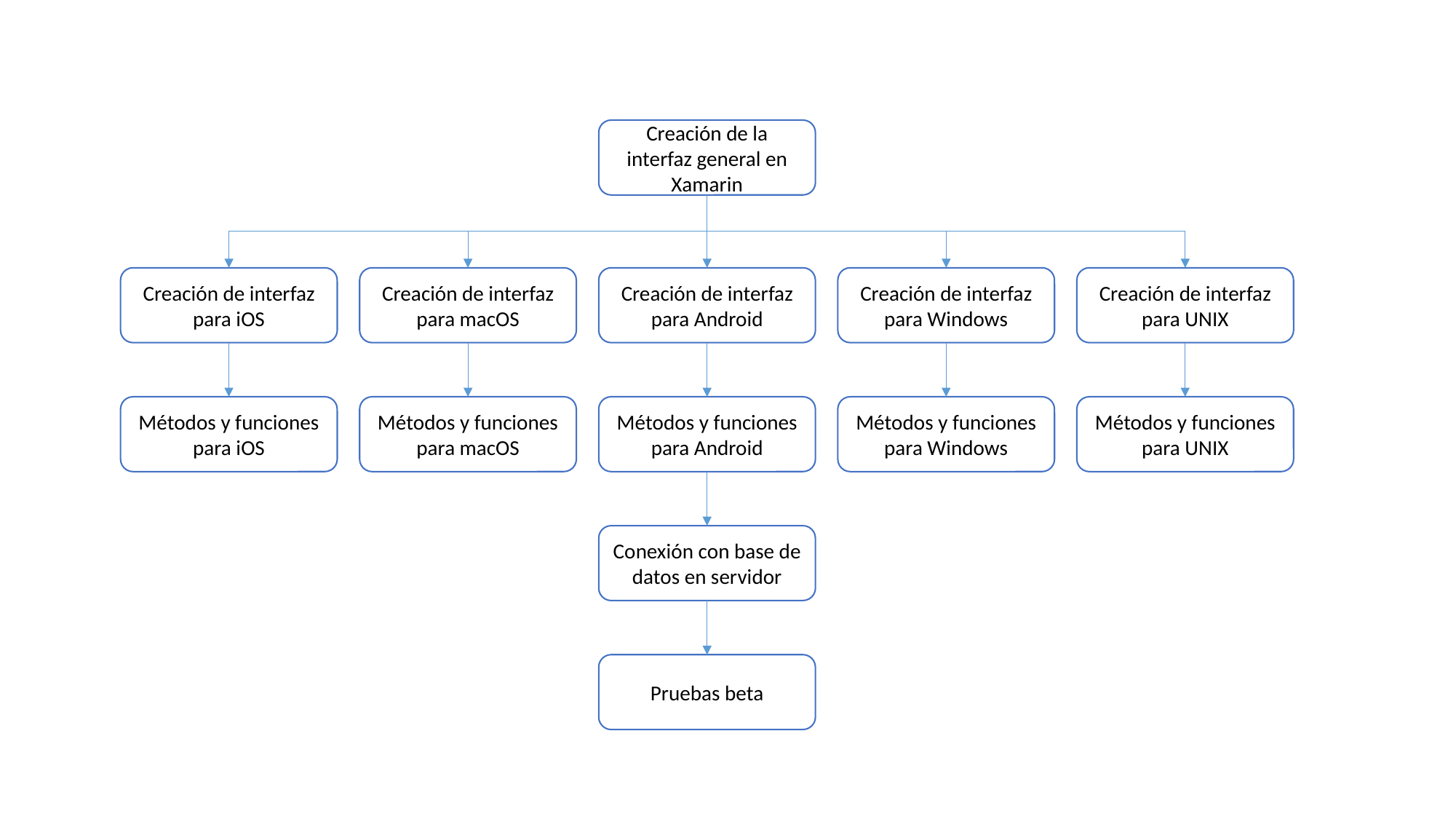

Creación de la interfaz general en Xamarin
Creación de interfaz para UNIX
Creación de interfaz para iOS
Creación de interfaz para macOS
Creación de interfaz para Android
Creación de interfaz para Windows
Métodos y funciones para UNIX
Métodos y funciones para iOS
Métodos y funciones para macOS
Métodos y funciones para Android
Métodos y funciones para Windows
Conexión con base de datos en servidor
Pruebas beta